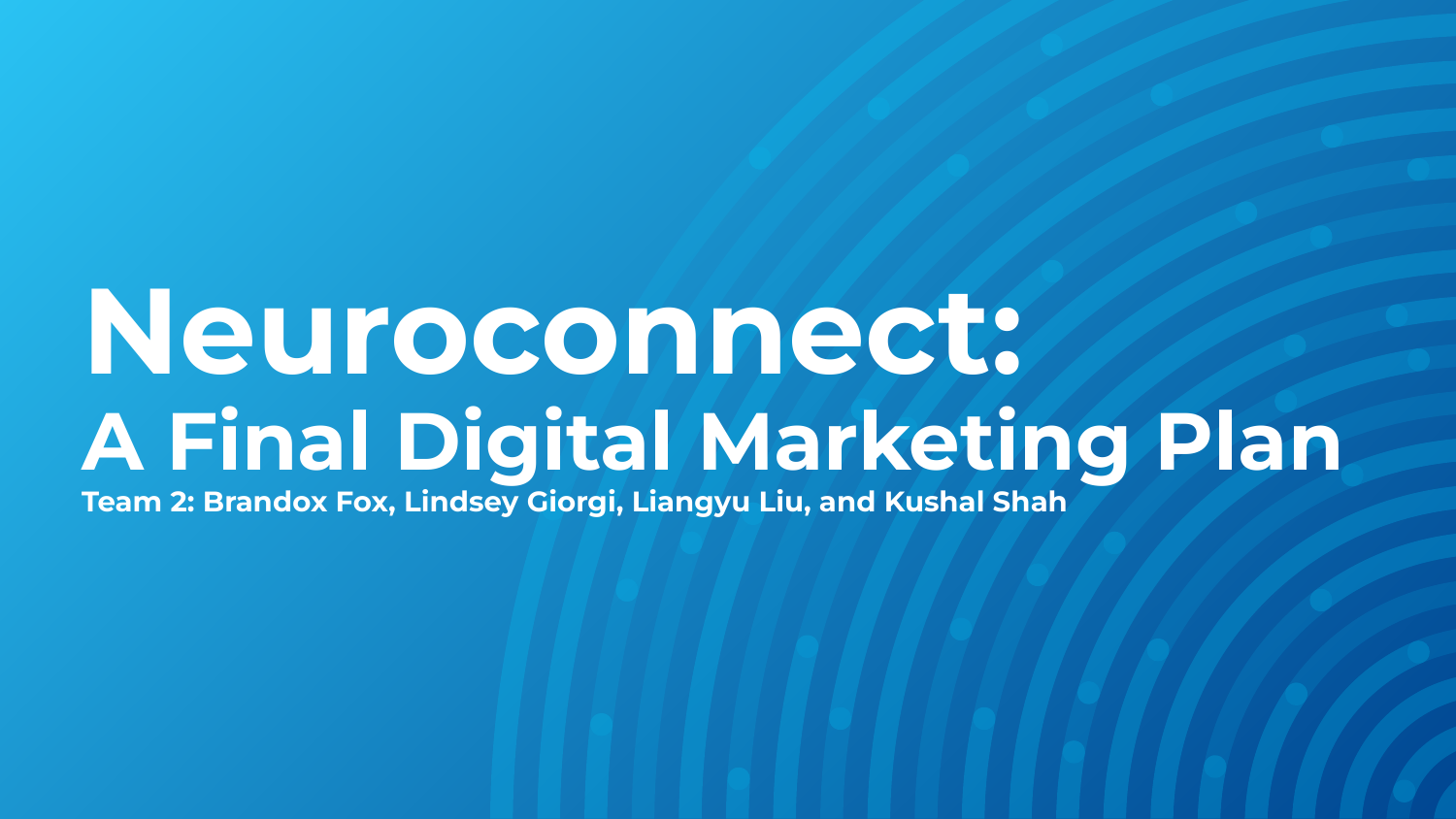

# Neuroconnect:
A Final Digital Marketing Plan
Team 2: Brandox Fox, Lindsey Giorgi, Liangyu Liu, and Kushal Shah